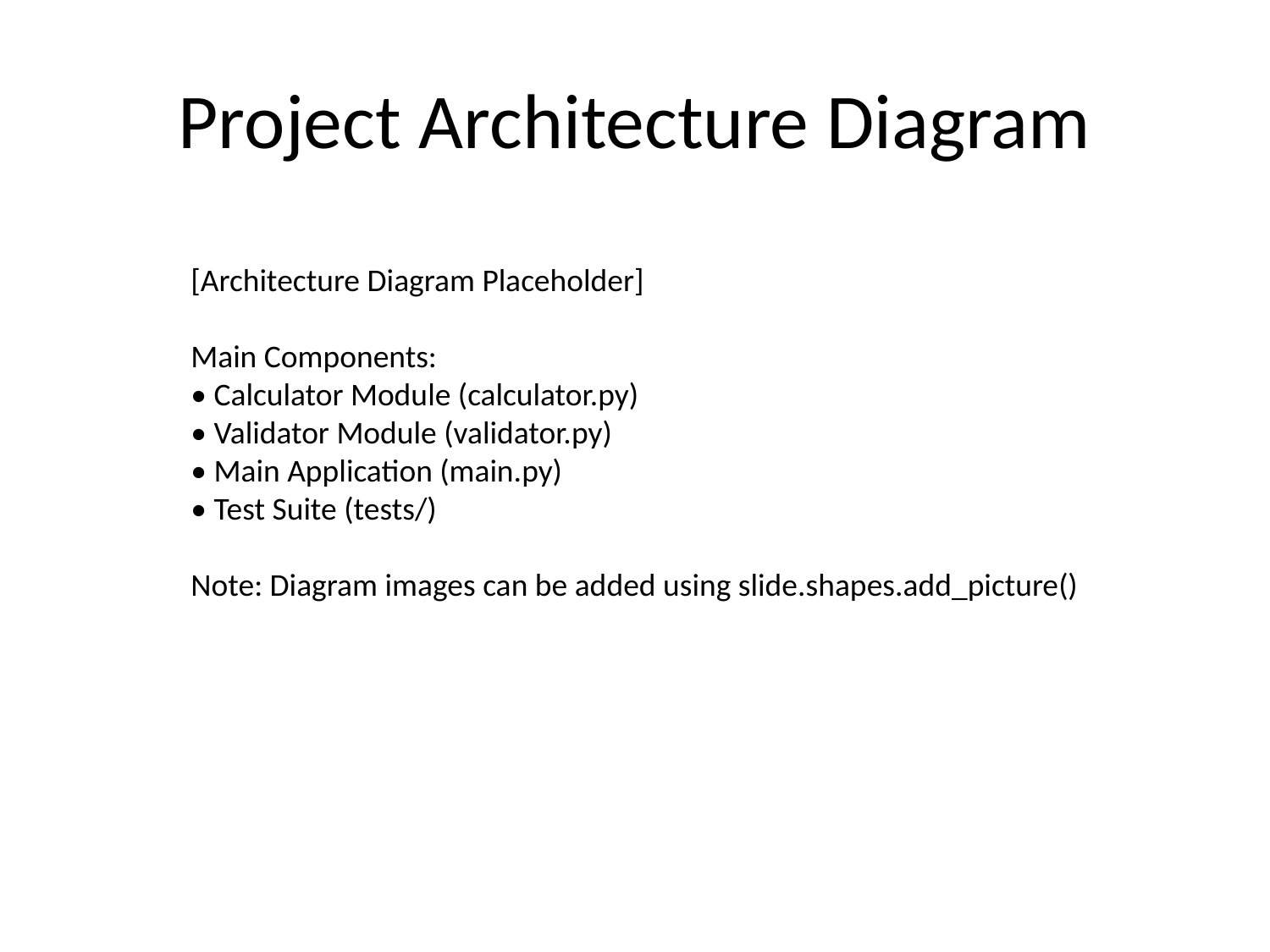

# Project Architecture Diagram
[Architecture Diagram Placeholder]

Main Components:
• Calculator Module (calculator.py)
• Validator Module (validator.py)
• Main Application (main.py)
• Test Suite (tests/)

Note: Diagram images can be added using slide.shapes.add_picture()